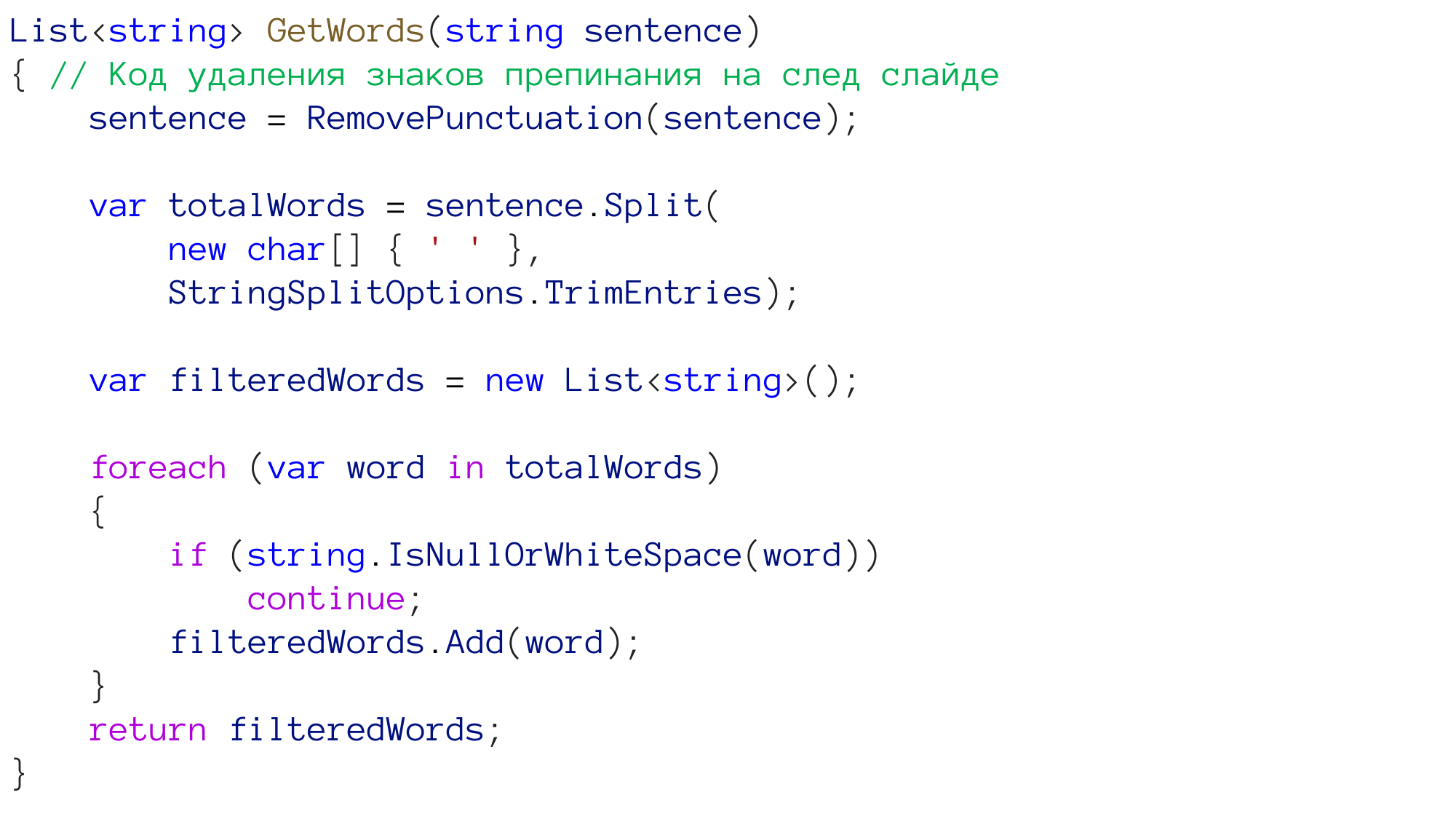

List<string> GetWords(string sentence)
{ // Код удаления знаков препинания на след слайде
    sentence = RemovePunctuation(sentence);
    var totalWords = sentence.Split(
        new char[] { ' ' },
        StringSplitOptions.TrimEntries);
    var filteredWords = new List<string>();
    foreach (var word in totalWords)
    {
        if (string.IsNullOrWhiteSpace(word))
            continue;
        filteredWords.Add(word);
    }
    return filteredWords;
}